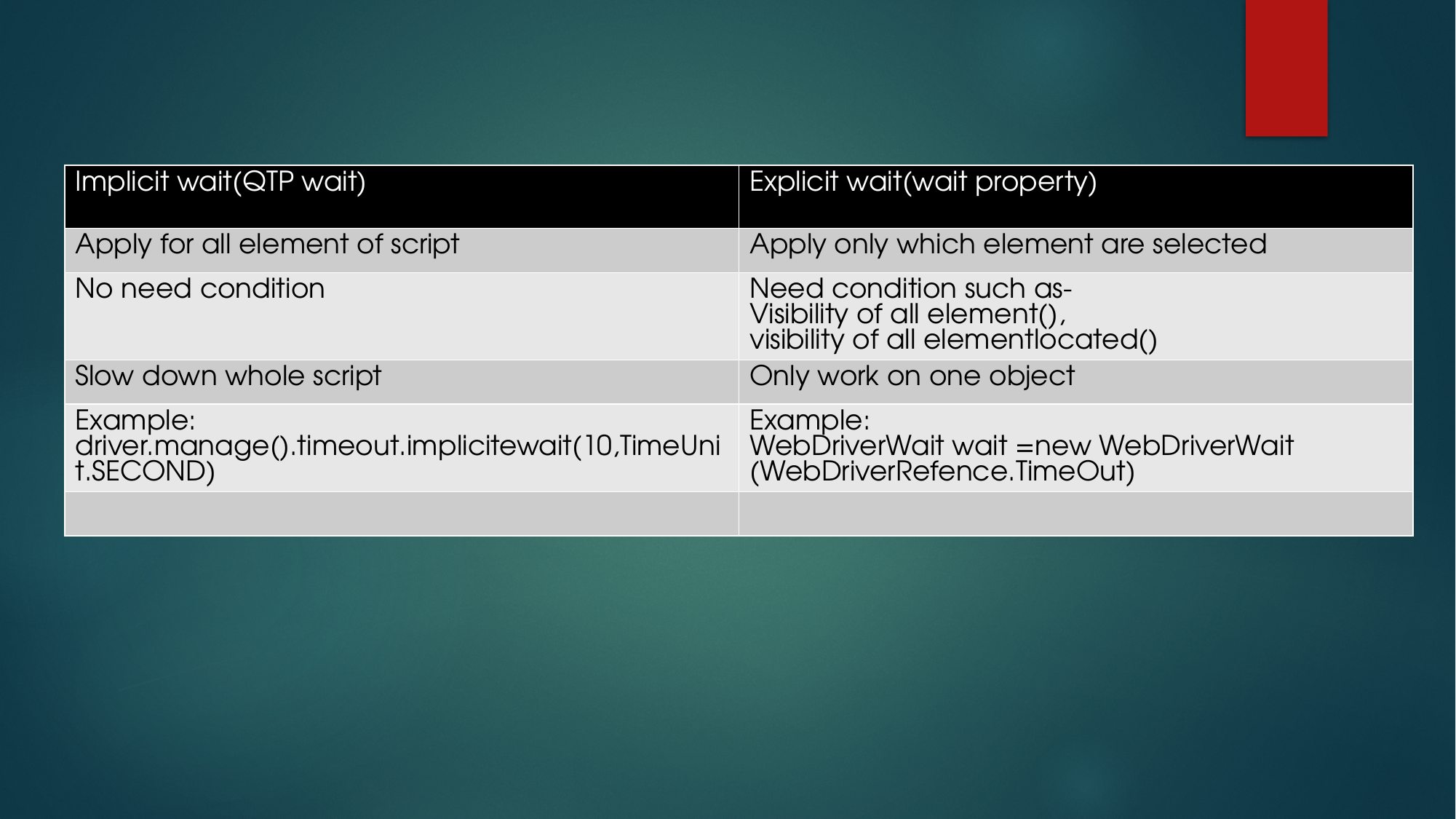

#
| Implicit wait(QTP wait) | Explicit wait(wait property) |
| --- | --- |
| Apply for all element of script | Apply only which element are selected |
| No need condition | Need condition such as- Visibility of all element(), visibility of all elementlocated() |
| Slow down whole script | Only work on one object |
| Example: driver.manage().timeout.implicitewait(10,TimeUnit.SECOND) | Example: WebDriverWait wait =new WebDriverWait (WebDriverRefence.TimeOut) |
|  |  |